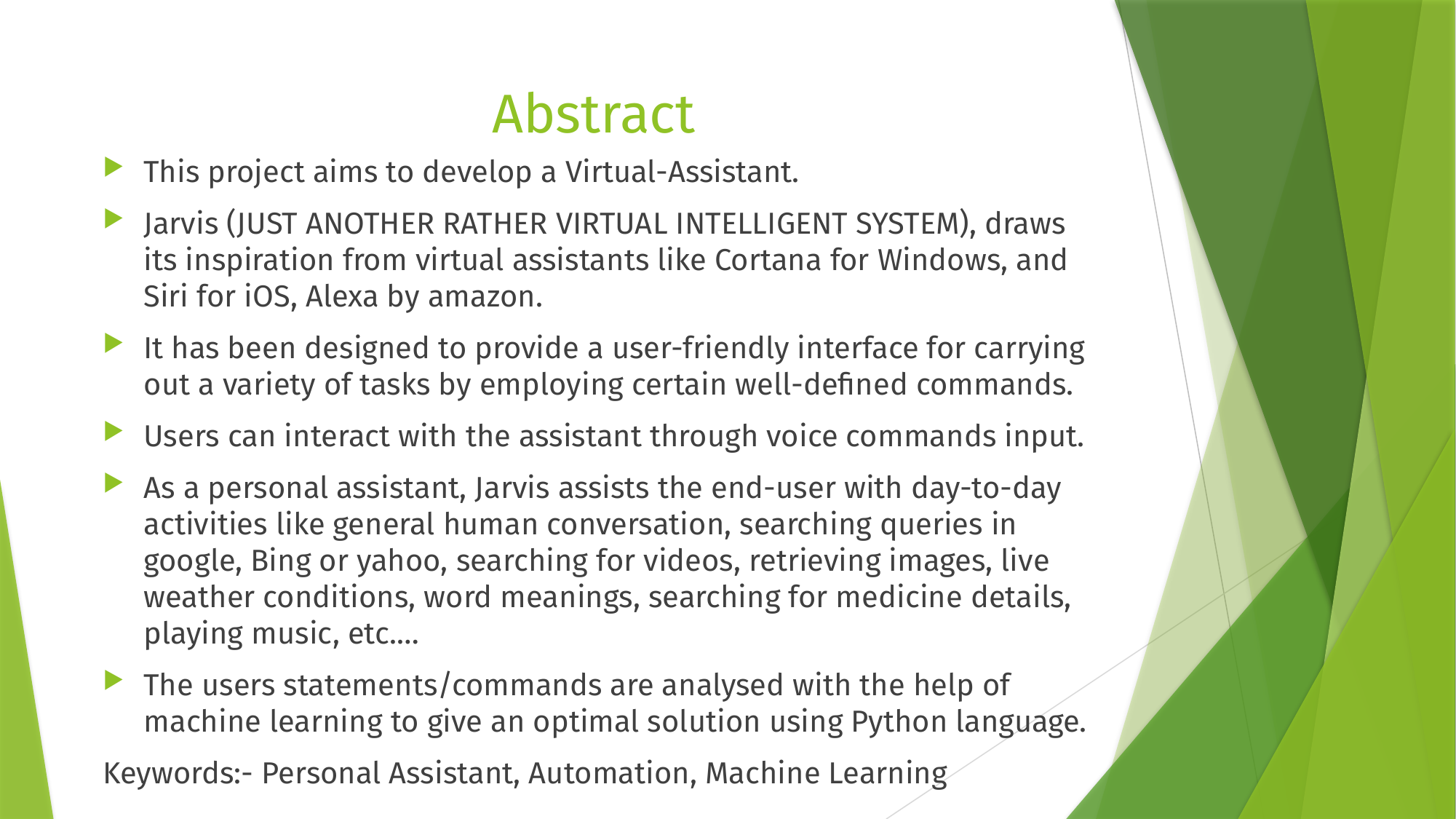

# Abstract
This project aims to develop a Virtual-Assistant.
Jarvis (JUST ANOTHER RATHER VIRTUAL INTELLIGENT SYSTEM), draws its inspiration from virtual assistants like Cortana for Windows, and Siri for iOS, Alexa by amazon.
It has been designed to provide a user-friendly interface for carrying out a variety of tasks by employing certain well-defined commands.
Users can interact with the assistant through voice commands input.
As a personal assistant, Jarvis assists the end-user with day-to-day activities like general human conversation, searching queries in google, Bing or yahoo, searching for videos, retrieving images, live weather conditions, word meanings, searching for medicine details, playing music, etc.…
The users statements/commands are analysed with the help of machine learning to give an optimal solution using Python language.
Keywords:- Personal Assistant, Automation, Machine Learning